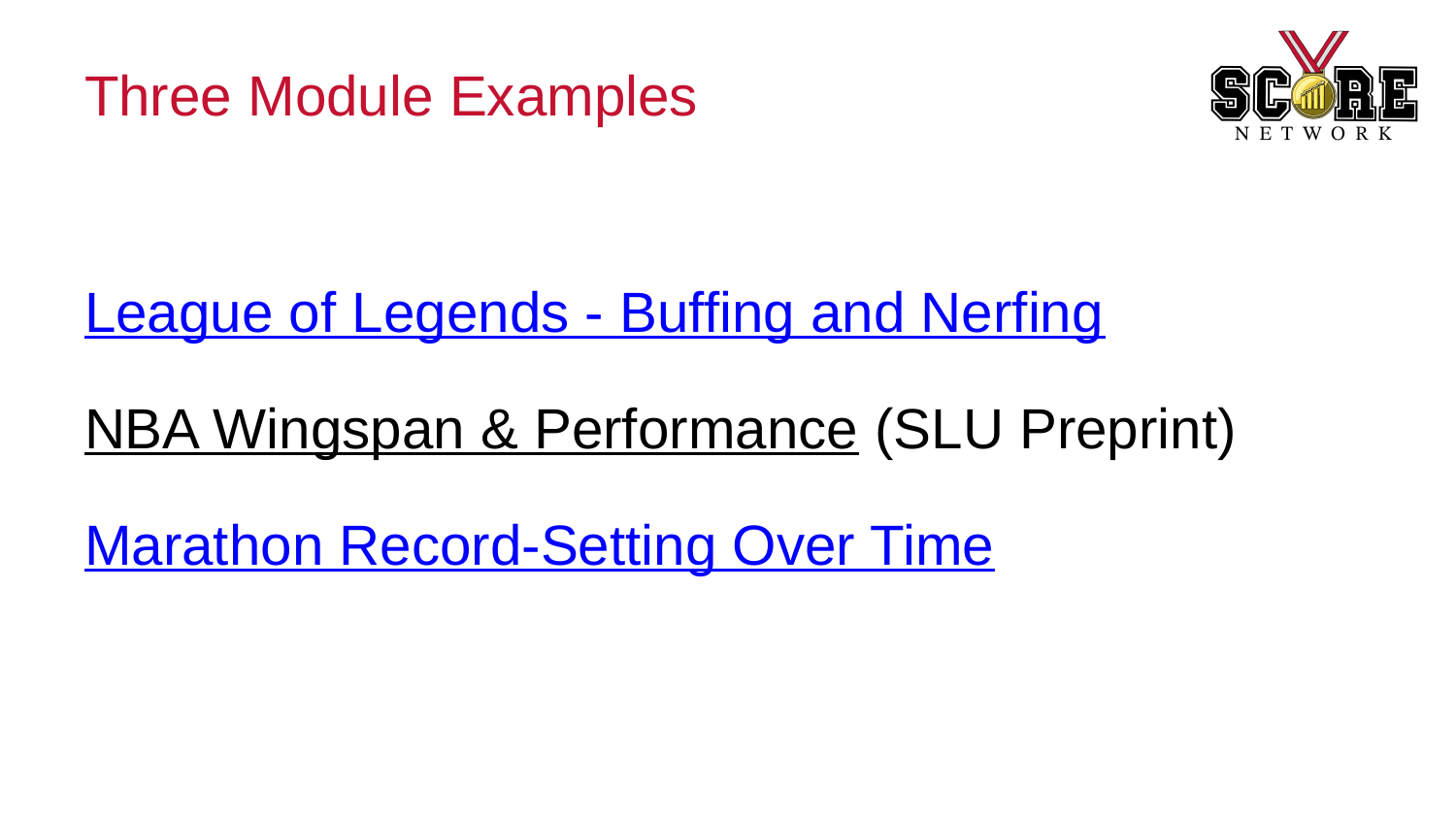

# Three Module Examples
League of Legends - Buffing and Nerfing
NBA Wingspan & Performance (SLU Preprint)
Marathon Record-Setting Over Time